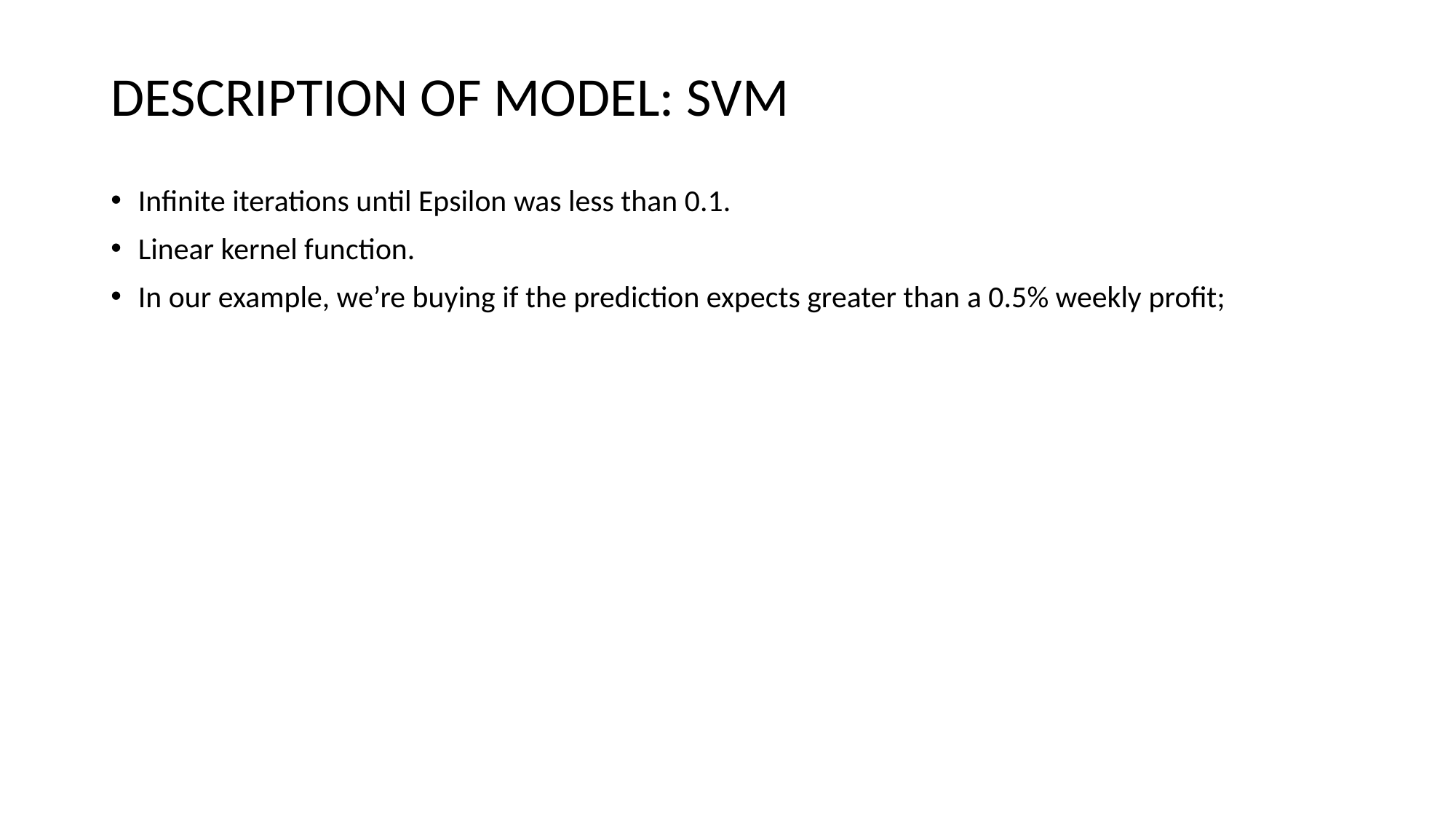

# DESCRIPTION OF MODEL: SVM
Infinite iterations until Epsilon was less than 0.1.
Linear kernel function.
In our example, we’re buying if the prediction expects greater than a 0.5% weekly profit;